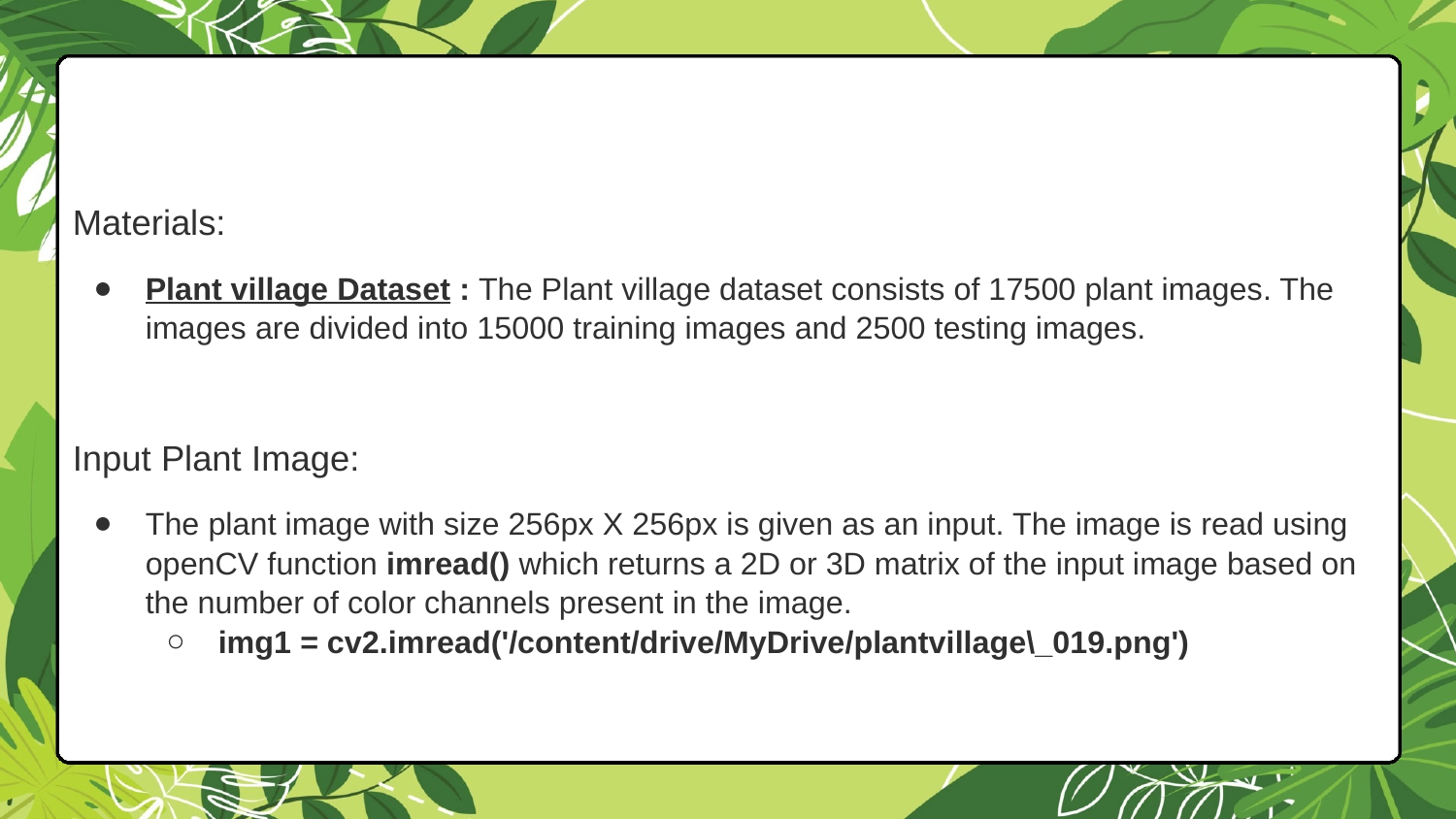

Materials:
Plant village Dataset : The Plant village dataset consists of 17500 plant images. The images are divided into 15000 training images and 2500 testing images.

Input Plant Image:
The plant image with size 256px X 256px is given as an input. The image is read using openCV function imread() which returns a 2D or 3D matrix of the input image based on the number of color channels present in the image.
img1 = cv2.imread('/content/drive/MyDrive/plantvillage\_019.png')